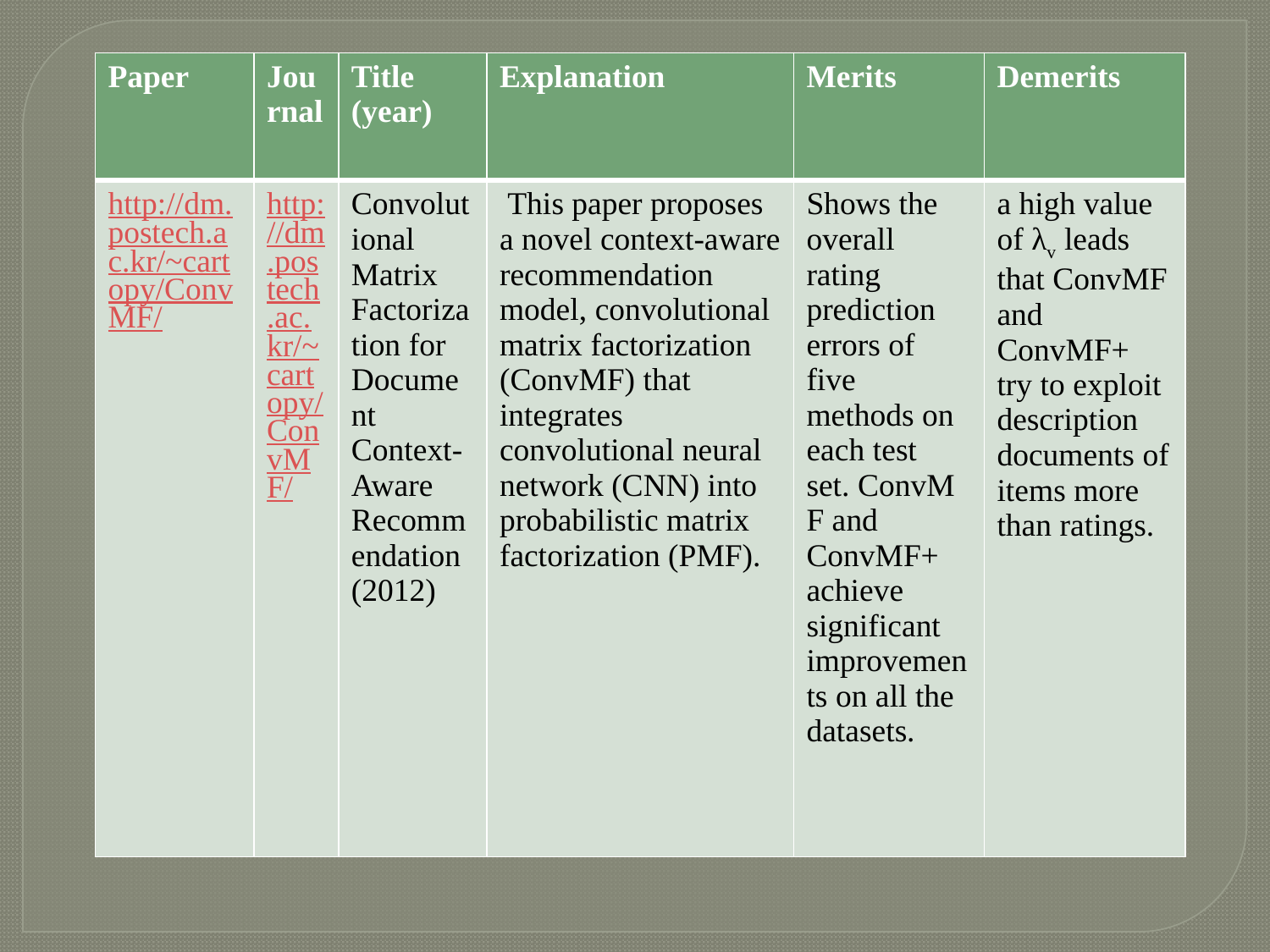

| Paper | Journal | Title (year) | Explanation | Merits | Demerits |
| --- | --- | --- | --- | --- | --- |
| http://dm.postech.ac.kr/~cartopy/ConvMF/ | http://dm.postech.ac.kr/~cartopy/ConvMF/ | Convolutional Matrix Factorization for Document Context-Aware Recommendation (2012) | This paper proposes a novel context-aware recommendation model, convolutional matrix factorization (ConvMF) that integrates convolutional neural network (CNN) into probabilistic matrix factorization (PMF). | Shows the overall rating prediction errors of five methods on each test set. ConvMF and ConvMF+ achieve significant improvements on all the datasets. | a high value of λv leads that ConvMF and ConvMF+ try to exploit description documents of items more than ratings. |